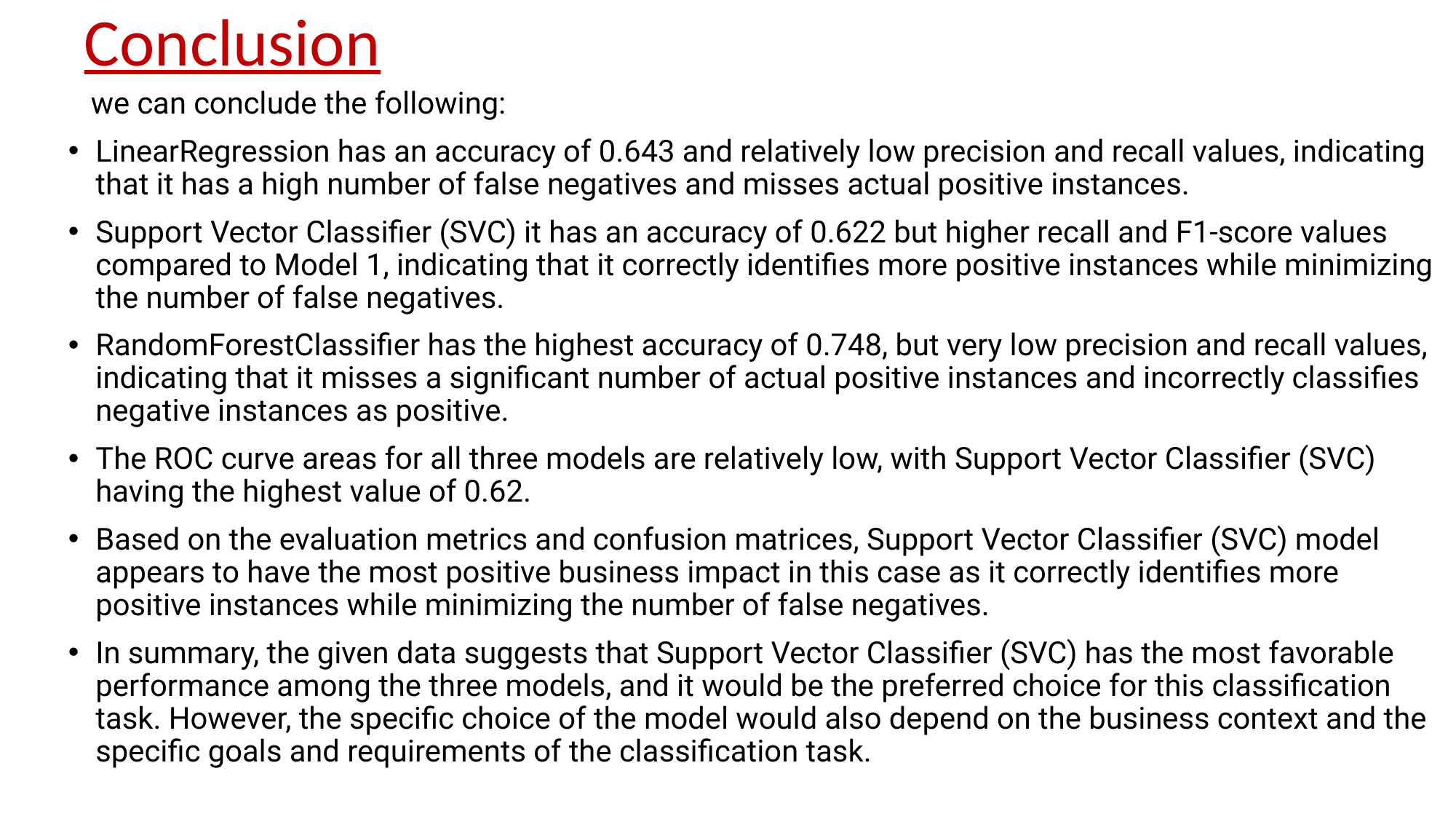

# Conclusion
   we can conclude the following:
LinearRegression has an accuracy of 0.643 and relatively low precision and recall values, indicating that it has a high number of false negatives and misses actual positive instances.
Support Vector Classifier (SVC) it has an accuracy of 0.622 but higher recall and F1-score values compared to Model 1, indicating that it correctly identifies more positive instances while minimizing the number of false negatives.
RandomForestClassifier has the highest accuracy of 0.748, but very low precision and recall values, indicating that it misses a significant number of actual positive instances and incorrectly classifies negative instances as positive.
The ROC curve areas for all three models are relatively low, with Support Vector Classifier (SVC) having the highest value of 0.62.
Based on the evaluation metrics and confusion matrices, Support Vector Classifier (SVC) model appears to have the most positive business impact in this case as it correctly identifies more positive instances while minimizing the number of false negatives.
In summary, the given data suggests that Support Vector Classifier (SVC) has the most favorable performance among the three models, and it would be the preferred choice for this classification task. However, the specific choice of the model would also depend on the business context and the specific goals and requirements of the classification task.